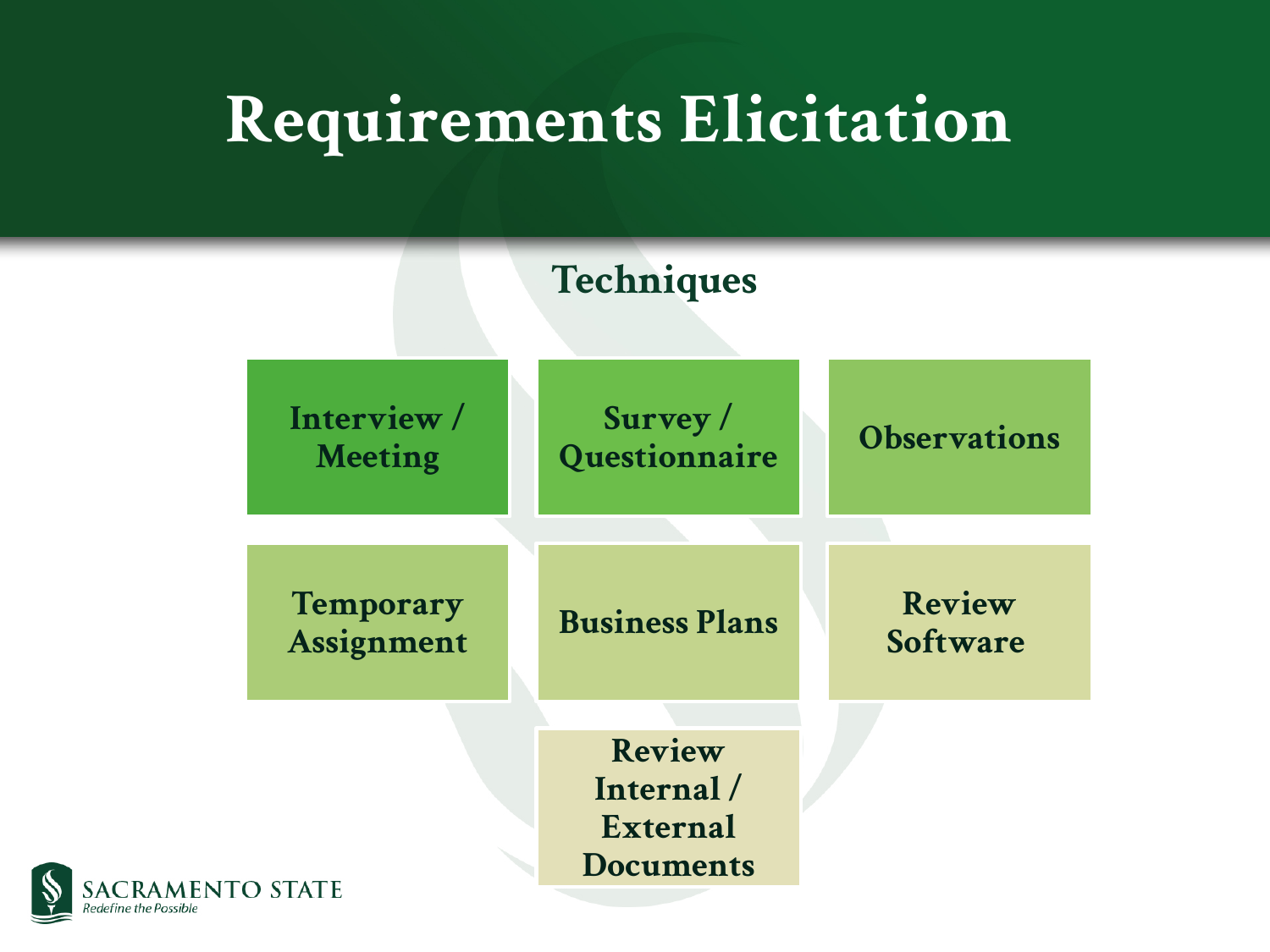

Requirements Elicitation

Techniques

Interview / Meeting
Survey / Questionnaire
Observations
Temporary Assignment
Business Plans
Review Software
Review Internal / External Documents